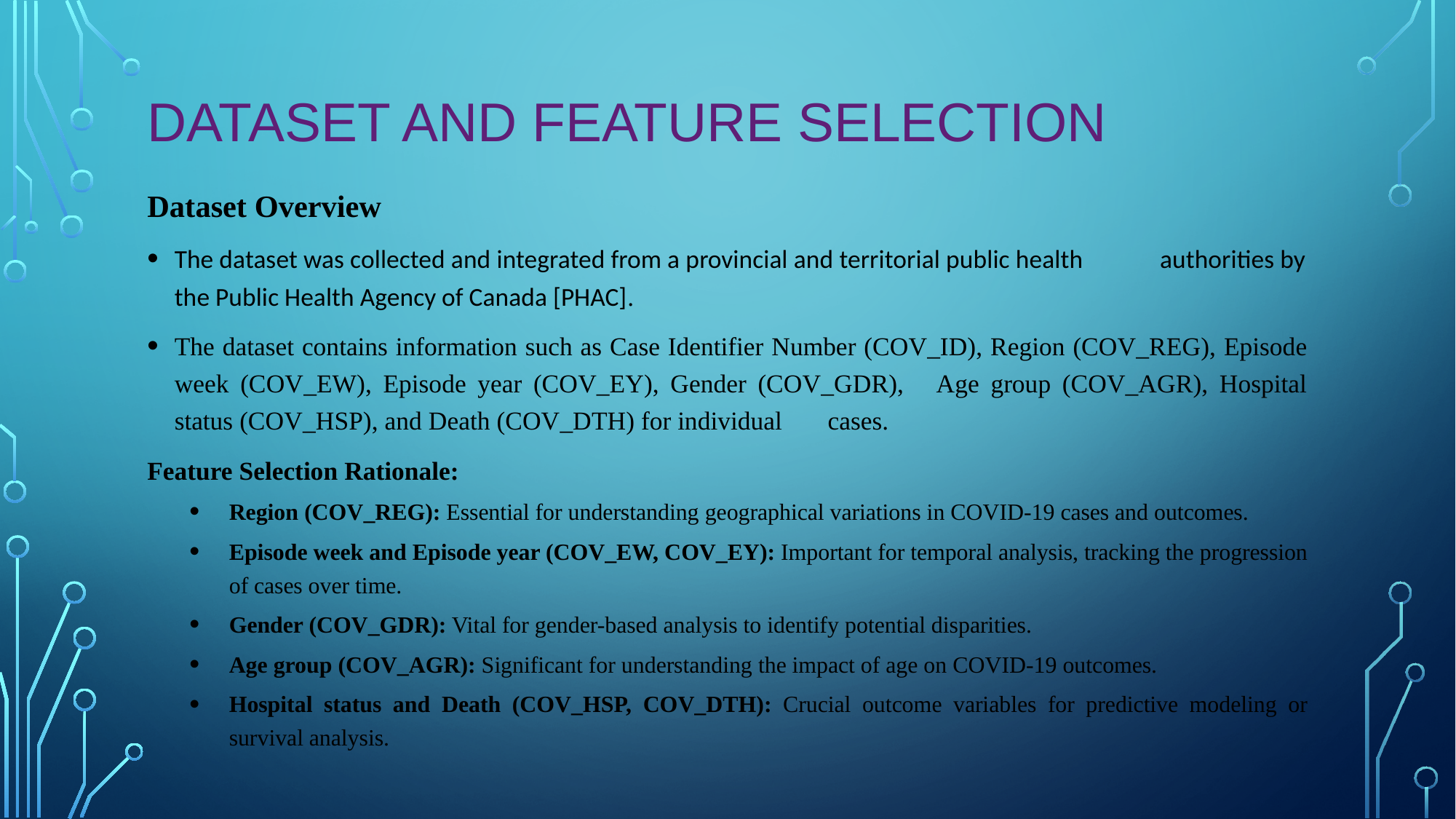

# DATASET AND FEATURE SELECTION
Dataset Overview
The dataset was collected and integrated from a provincial and territorial public health             authorities by the Public Health Agency of Canada [PHAC].
The dataset contains information such as Case Identifier Number (COV_ID), Region (COV_REG), Episode week (COV_EW), Episode year (COV_EY), Gender (COV_GDR),   Age group (COV_AGR), Hospital status (COV_HSP), and Death (COV_DTH) for individual       cases.
Feature Selection Rationale:
Region (COV_REG): Essential for understanding geographical variations in COVID-19 cases and outcomes.
Episode week and Episode year (COV_EW, COV_EY): Important for temporal analysis, tracking the progression of cases over time.
Gender (COV_GDR): Vital for gender-based analysis to identify potential disparities.
Age group (COV_AGR): Significant for understanding the impact of age on COVID-19 outcomes.
Hospital status and Death (COV_HSP, COV_DTH): Crucial outcome variables for predictive modeling or survival analysis.